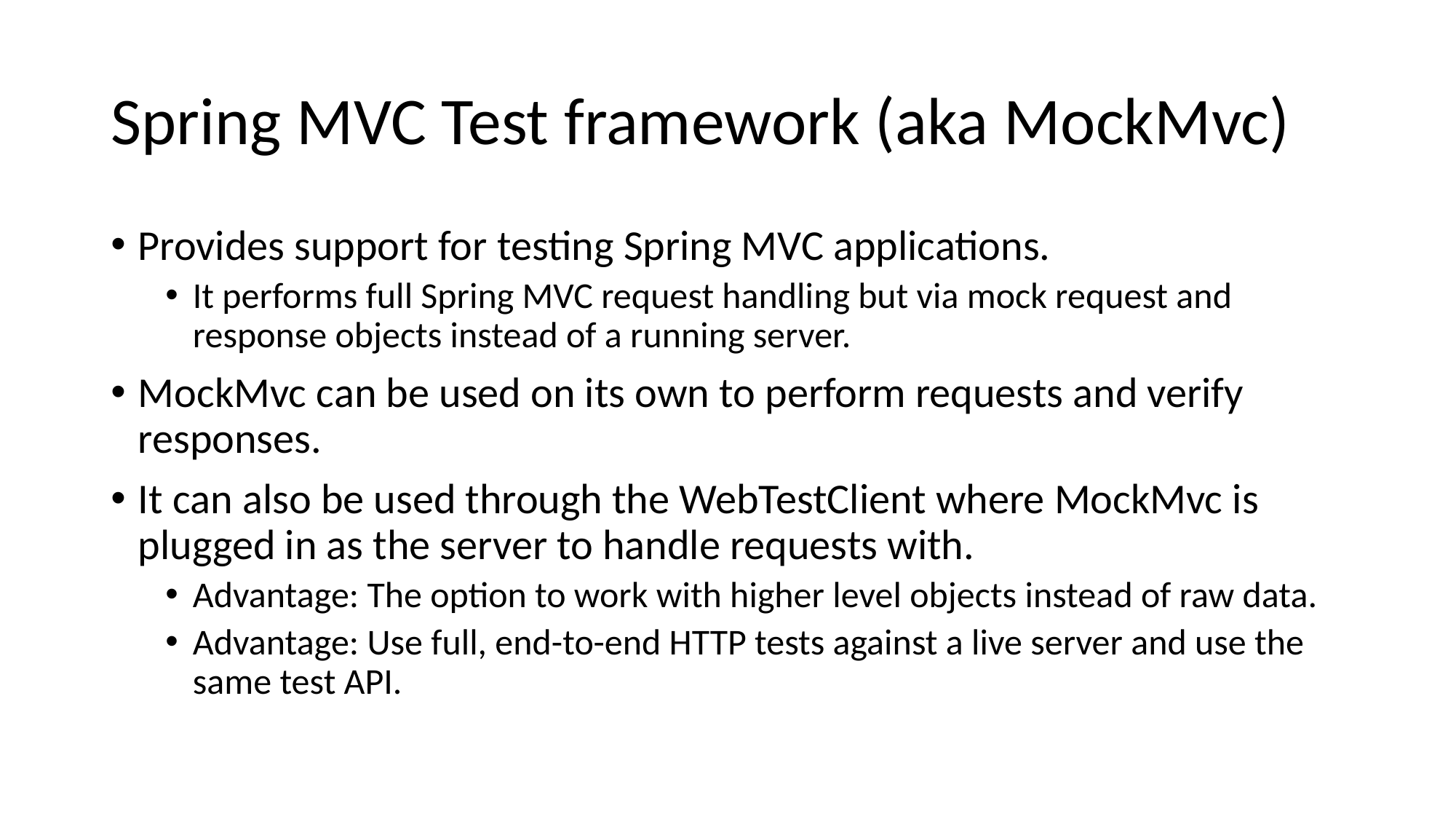

# Spring MVC Test framework (aka MockMvc)
Provides support for testing Spring MVC applications.
It performs full Spring MVC request handling but via mock request and response objects instead of a running server.
MockMvc can be used on its own to perform requests and verify responses.
It can also be used through the WebTestClient where MockMvc is plugged in as the server to handle requests with.
Advantage: The option to work with higher level objects instead of raw data.
Advantage: Use full, end-to-end HTTP tests against a live server and use the same test API.